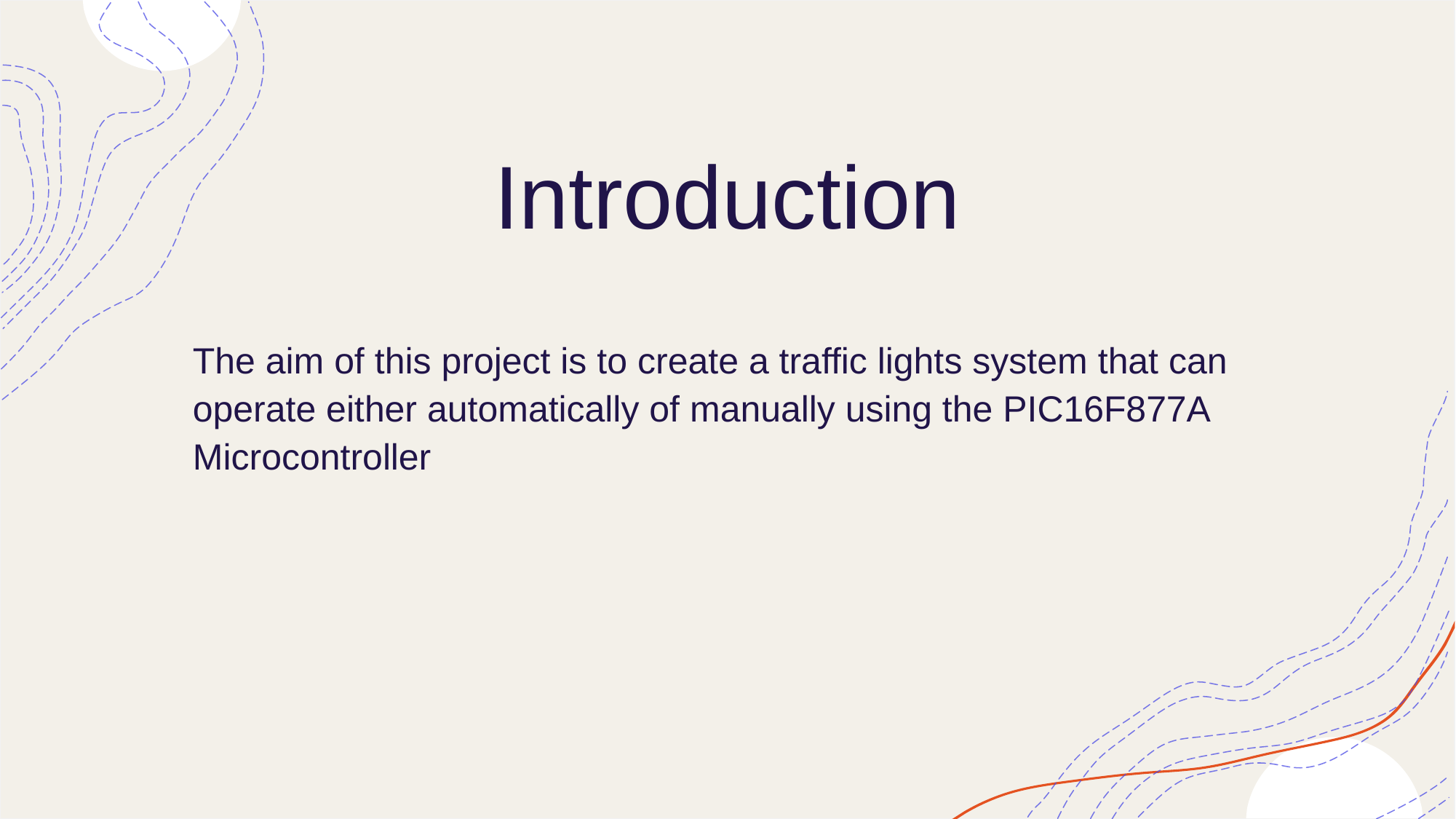

# Introduction
The aim of this project is to create a traffic lights system that can operate either automatically of manually using the PIC16F877A Microcontroller